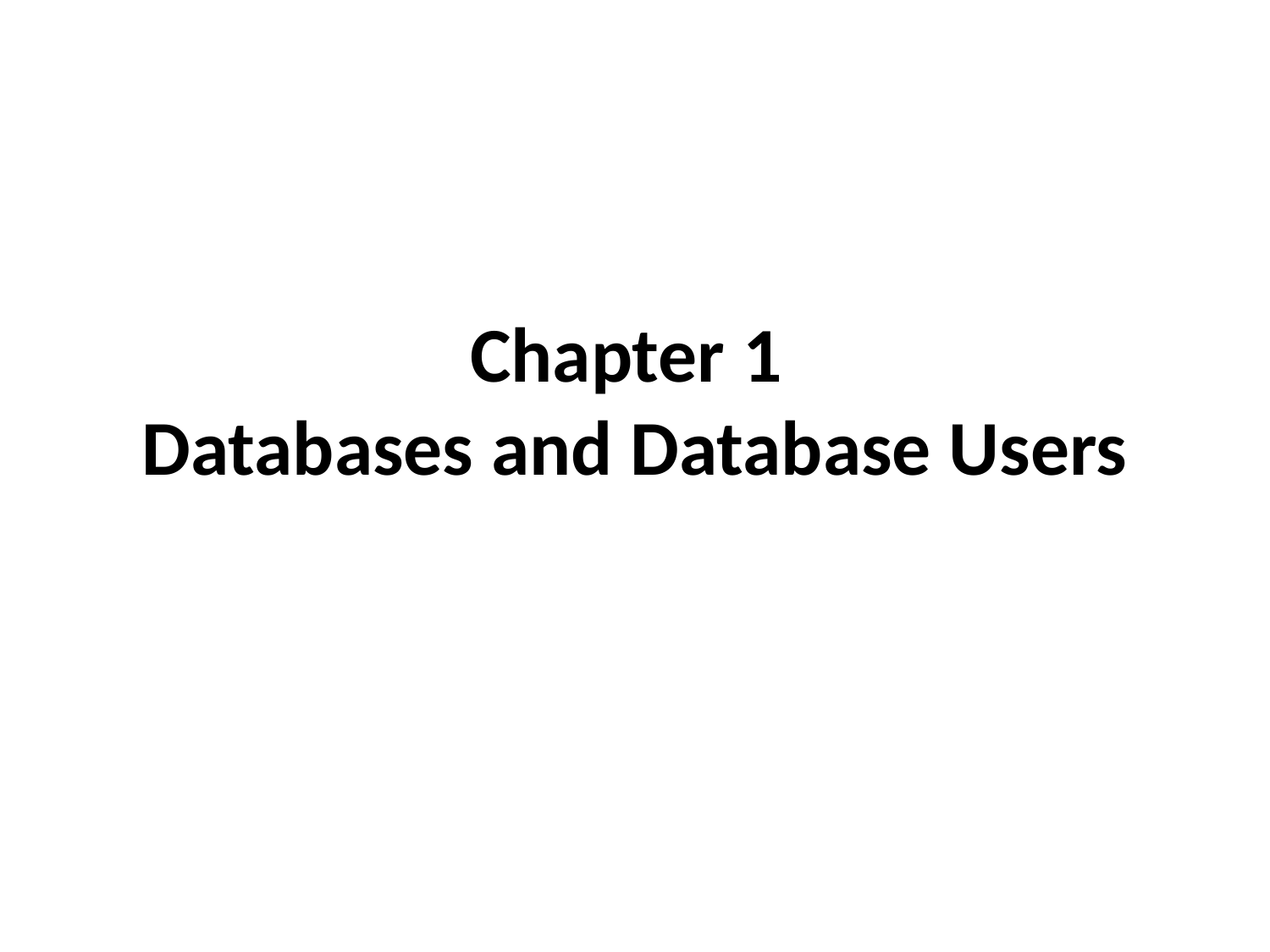

# Chapter 1 Databases and Database Users